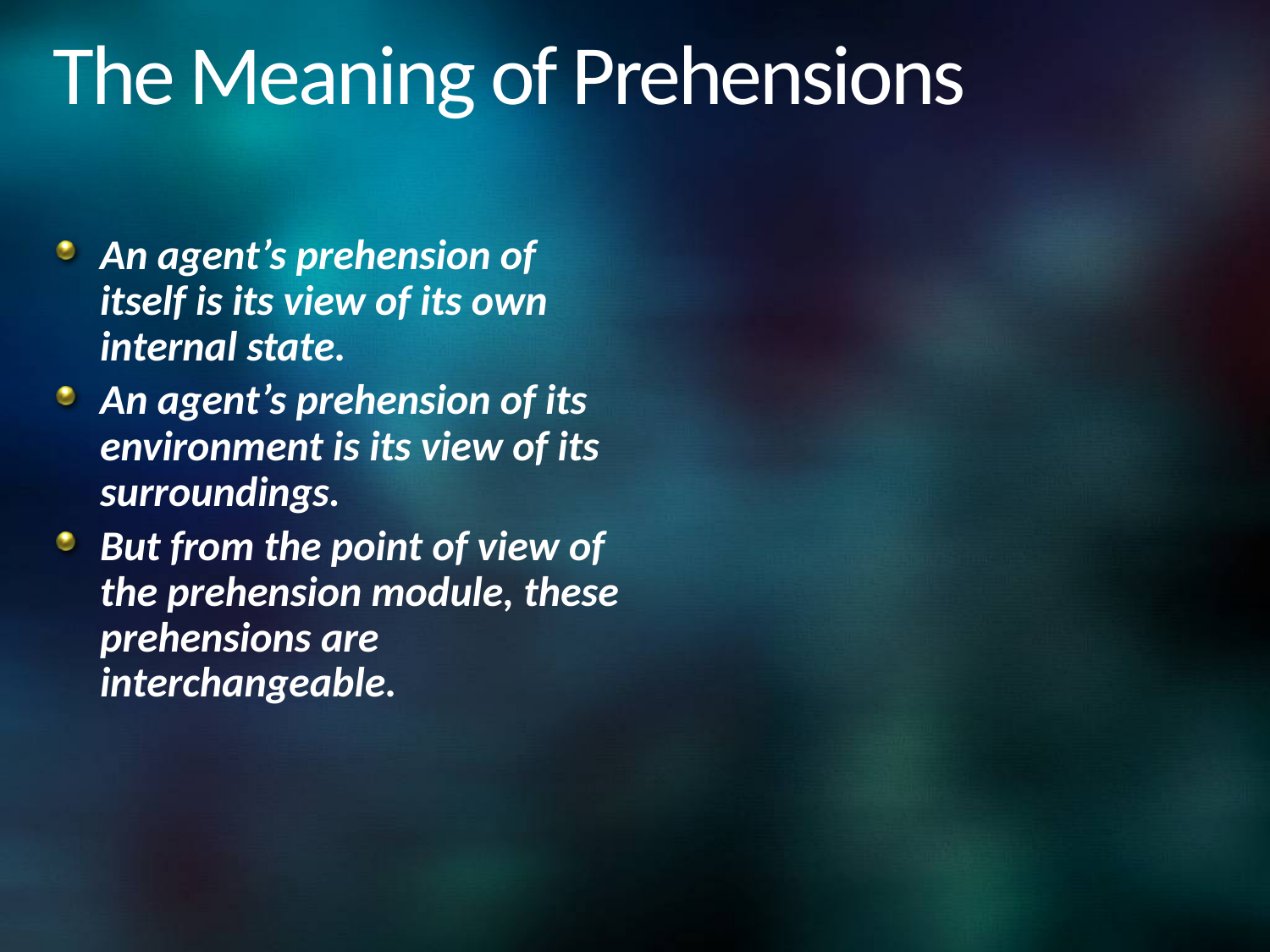

# The Meaning of Prehensions
An agent’s prehension of itself is its view of its own internal state.
An agent’s prehension of its environment is its view of its surroundings.
But from the point of view of the prehension module, these prehensions are interchangeable.